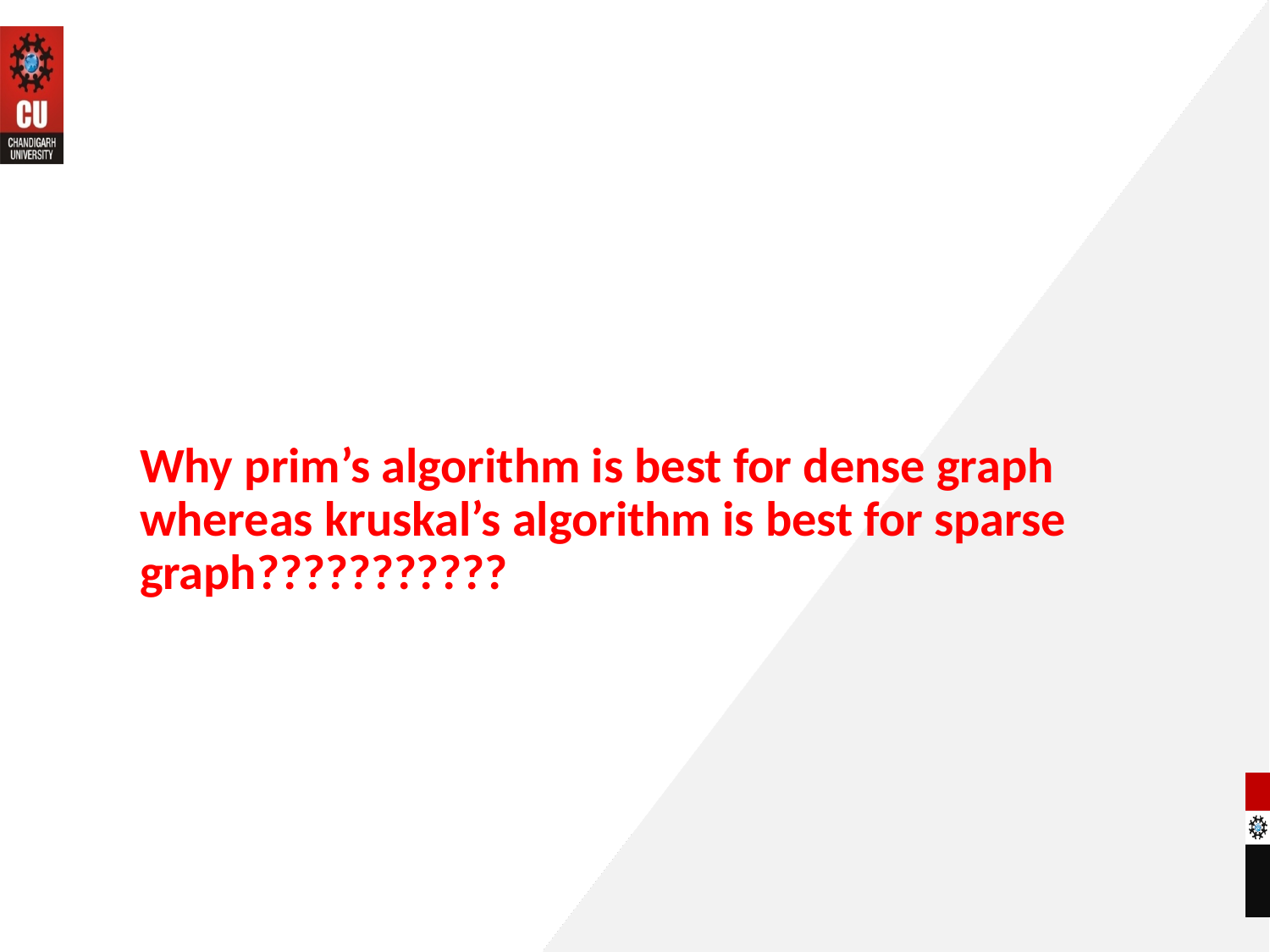

Why prim’s algorithm is best for dense graph whereas kruskal’s algorithm is best for sparse graph???????????